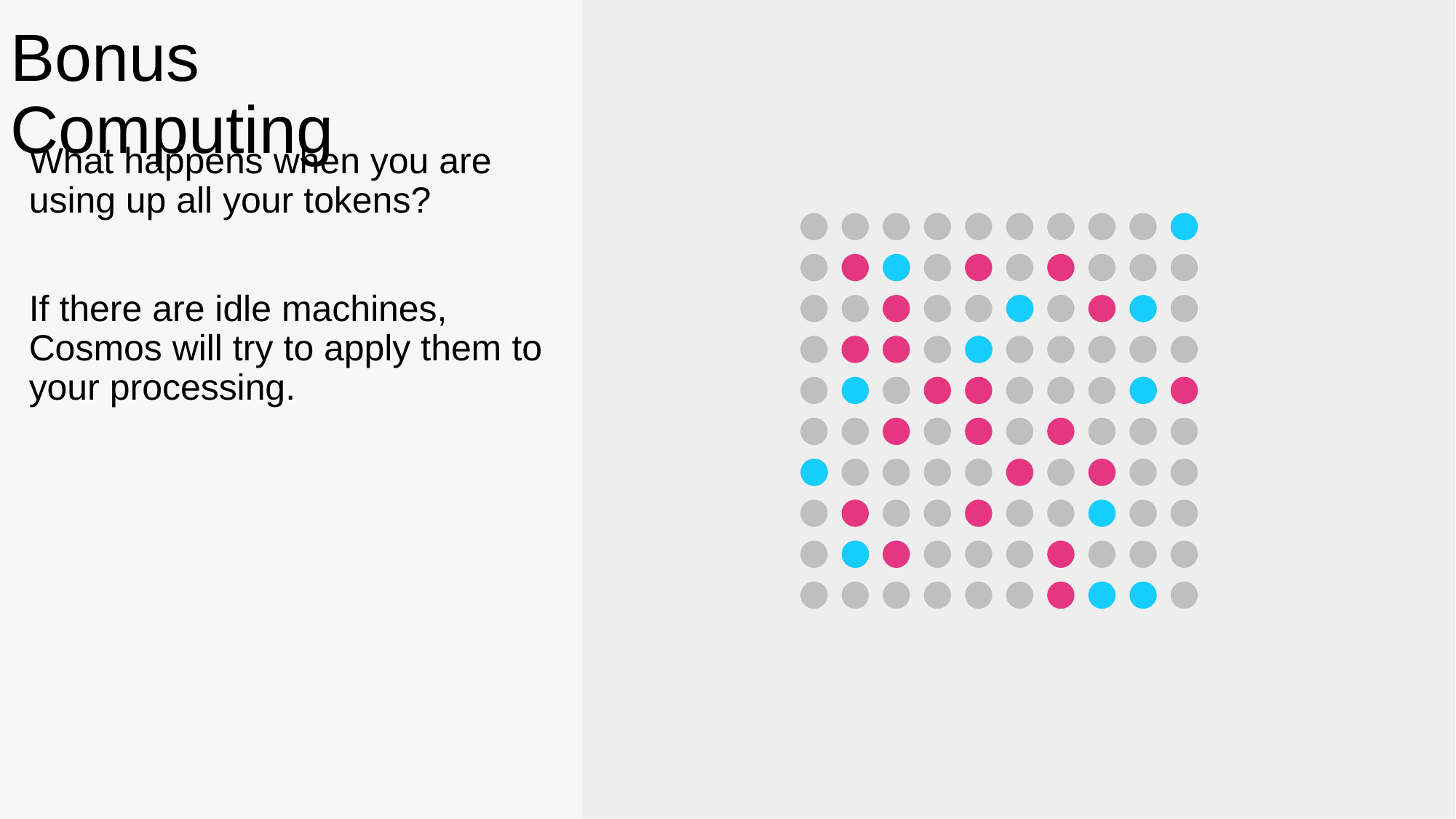

Bonus Computing
What happens when you are using up all your tokens?

If there are idle machines, Cosmos will try to apply them to your processing.